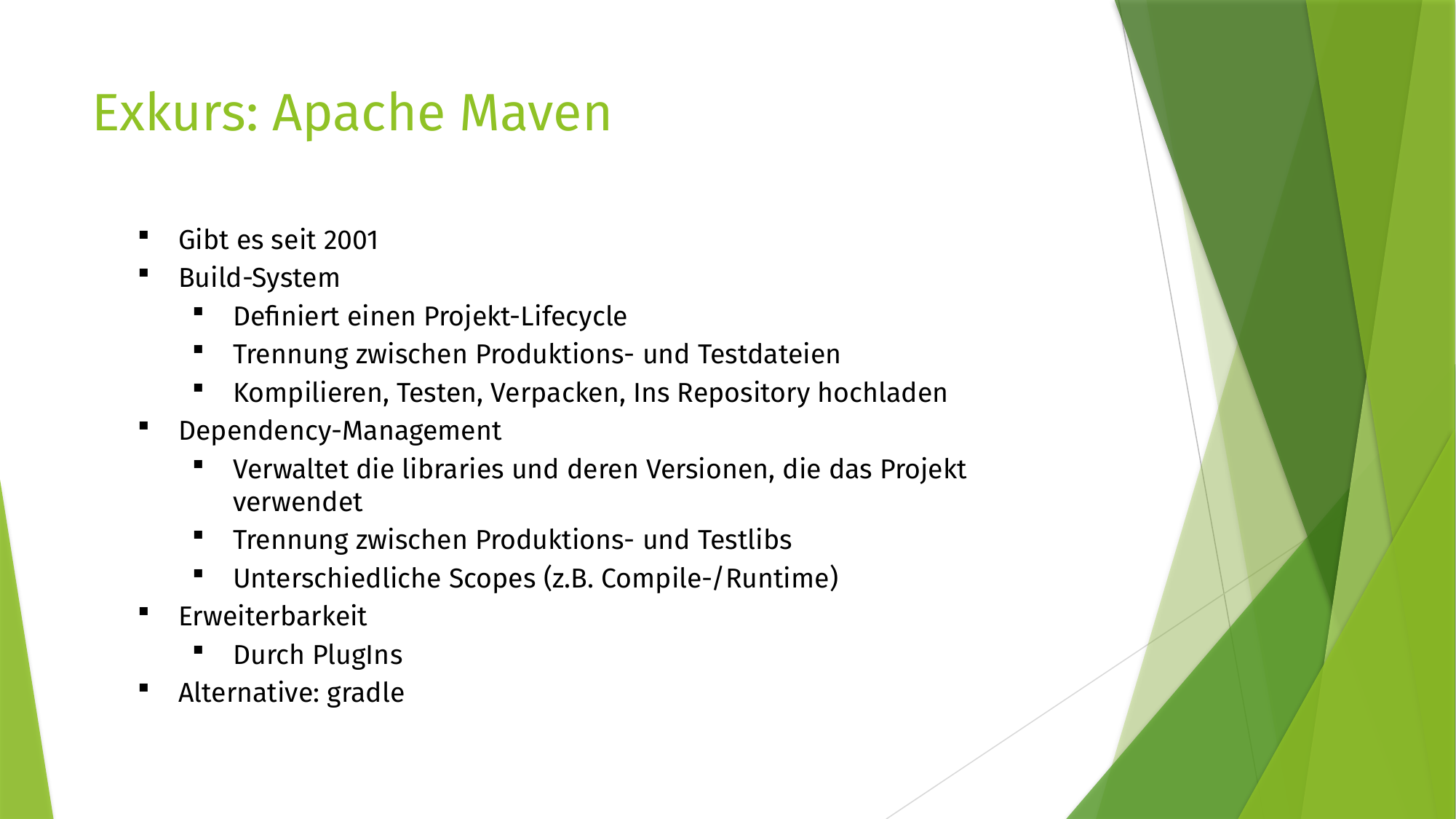

# Exkurs: Apache Maven
Gibt es seit 2001
Build-System
Definiert einen Projekt-Lifecycle
Trennung zwischen Produktions- und Testdateien
Kompilieren, Testen, Verpacken, Ins Repository hochladen
Dependency-Management
Verwaltet die libraries und deren Versionen, die das Projekt verwendet
Trennung zwischen Produktions- und Testlibs
Unterschiedliche Scopes (z.B. Compile-/Runtime)
Erweiterbarkeit
Durch PlugIns
Alternative: gradle